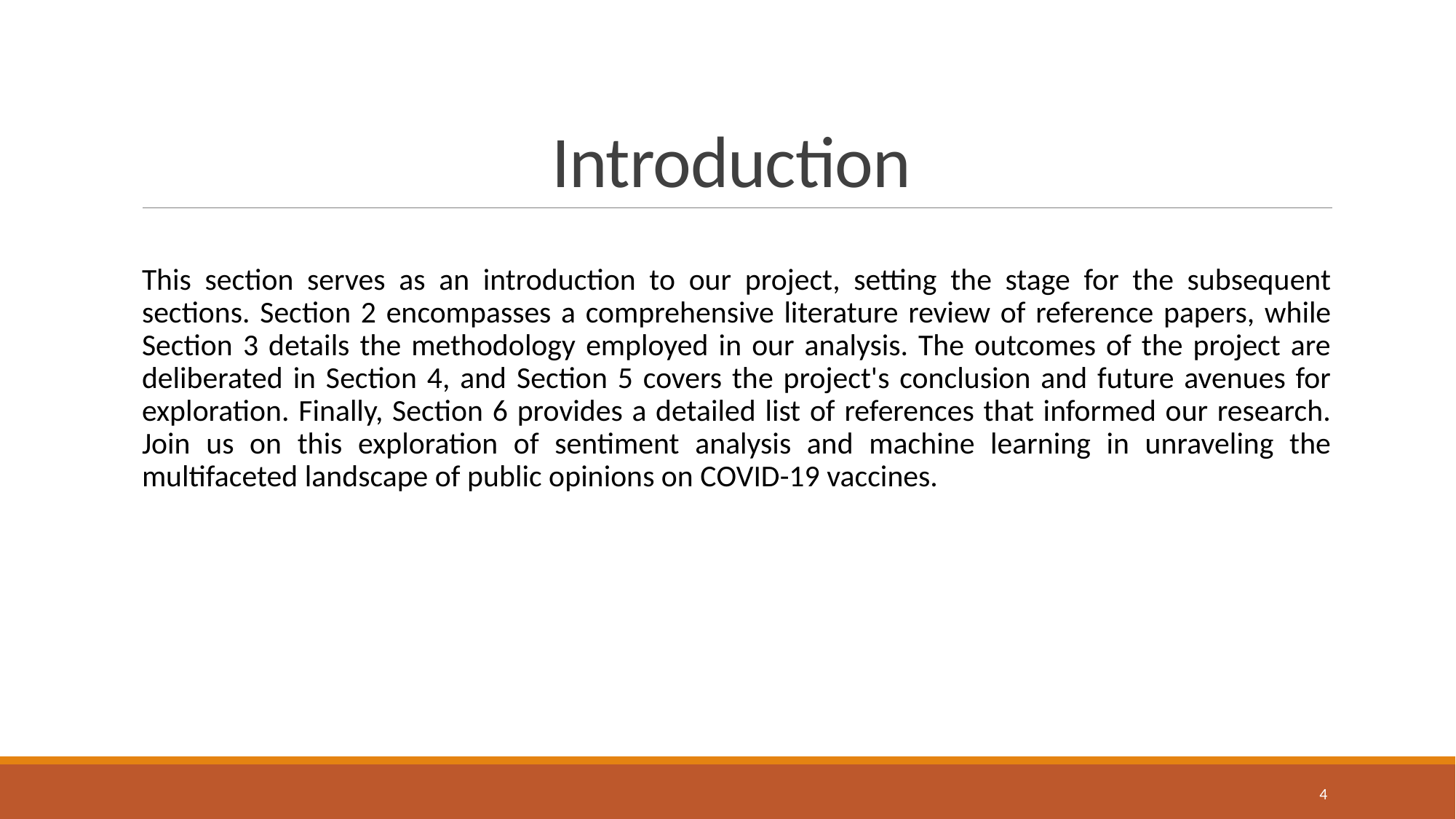

# Introduction
This section serves as an introduction to our project, setting the stage for the subsequent sections. Section 2 encompasses a comprehensive literature review of reference papers, while Section 3 details the methodology employed in our analysis. The outcomes of the project are deliberated in Section 4, and Section 5 covers the project's conclusion and future avenues for exploration. Finally, Section 6 provides a detailed list of references that informed our research. Join us on this exploration of sentiment analysis and machine learning in unraveling the multifaceted landscape of public opinions on COVID-19 vaccines.
4